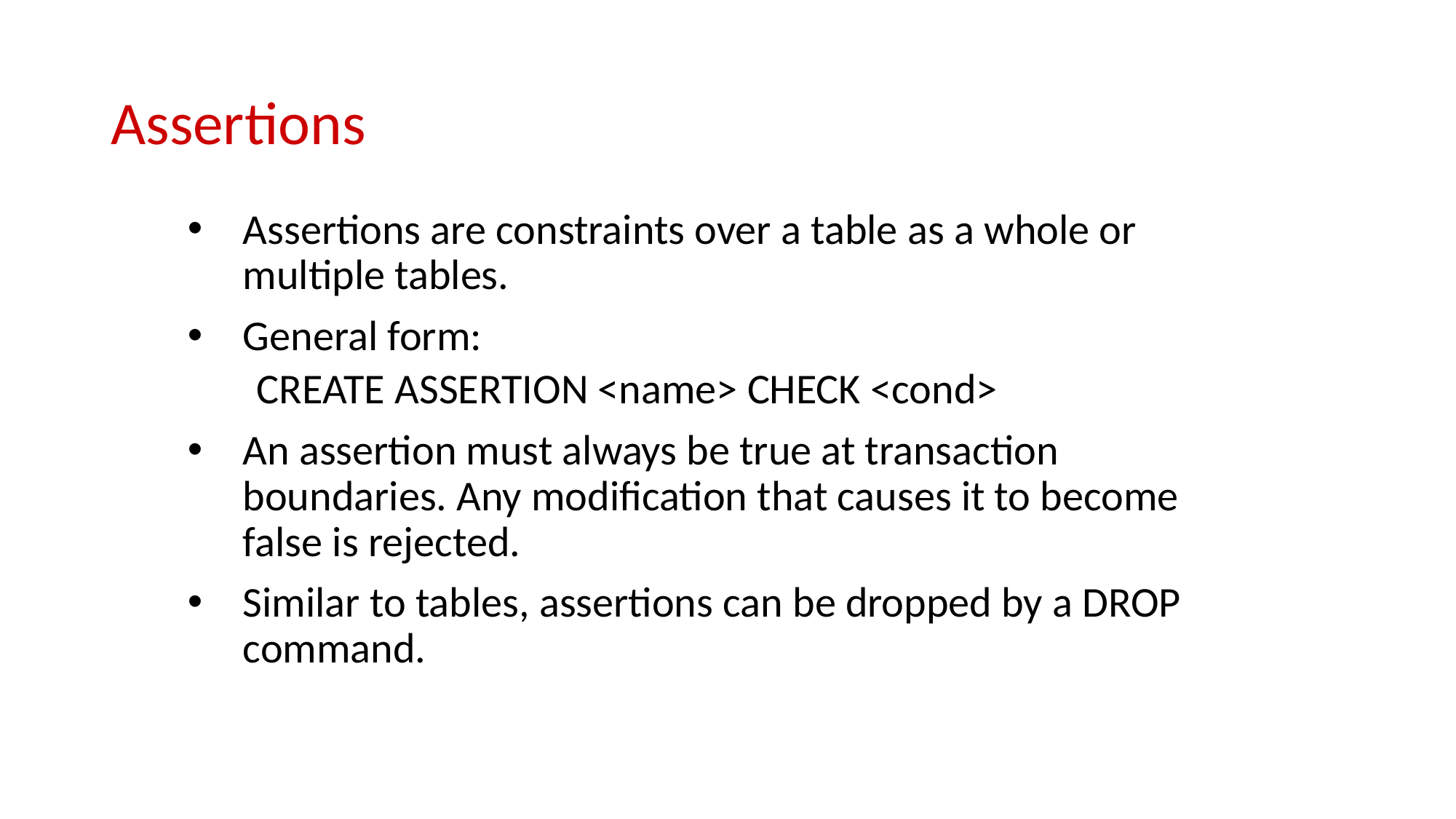

# Assertions
Assertions are constraints over a table as a whole or multiple tables.
General form:
CREATE ASSERTION <name> CHECK <cond>
An assertion must always be true at transaction boundaries. Any modification that causes it to become false is rejected.
Similar to tables, assertions can be dropped by a DROP command.